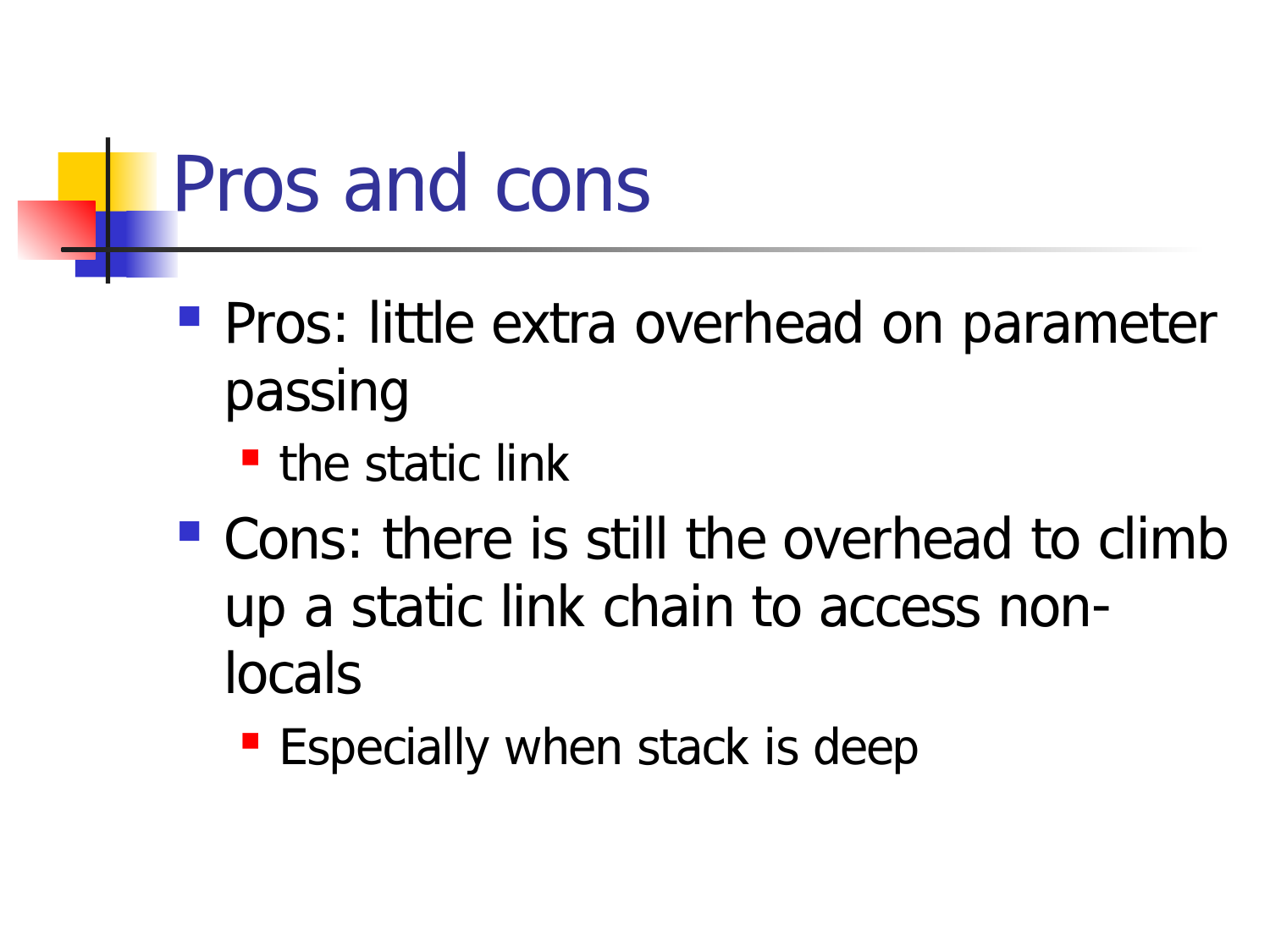

# Pros and cons
Pros: little extra overhead on parameter passing
the static link
Cons: there is still the overhead to climb up a static link chain to access non-locals
Especially when stack is deep